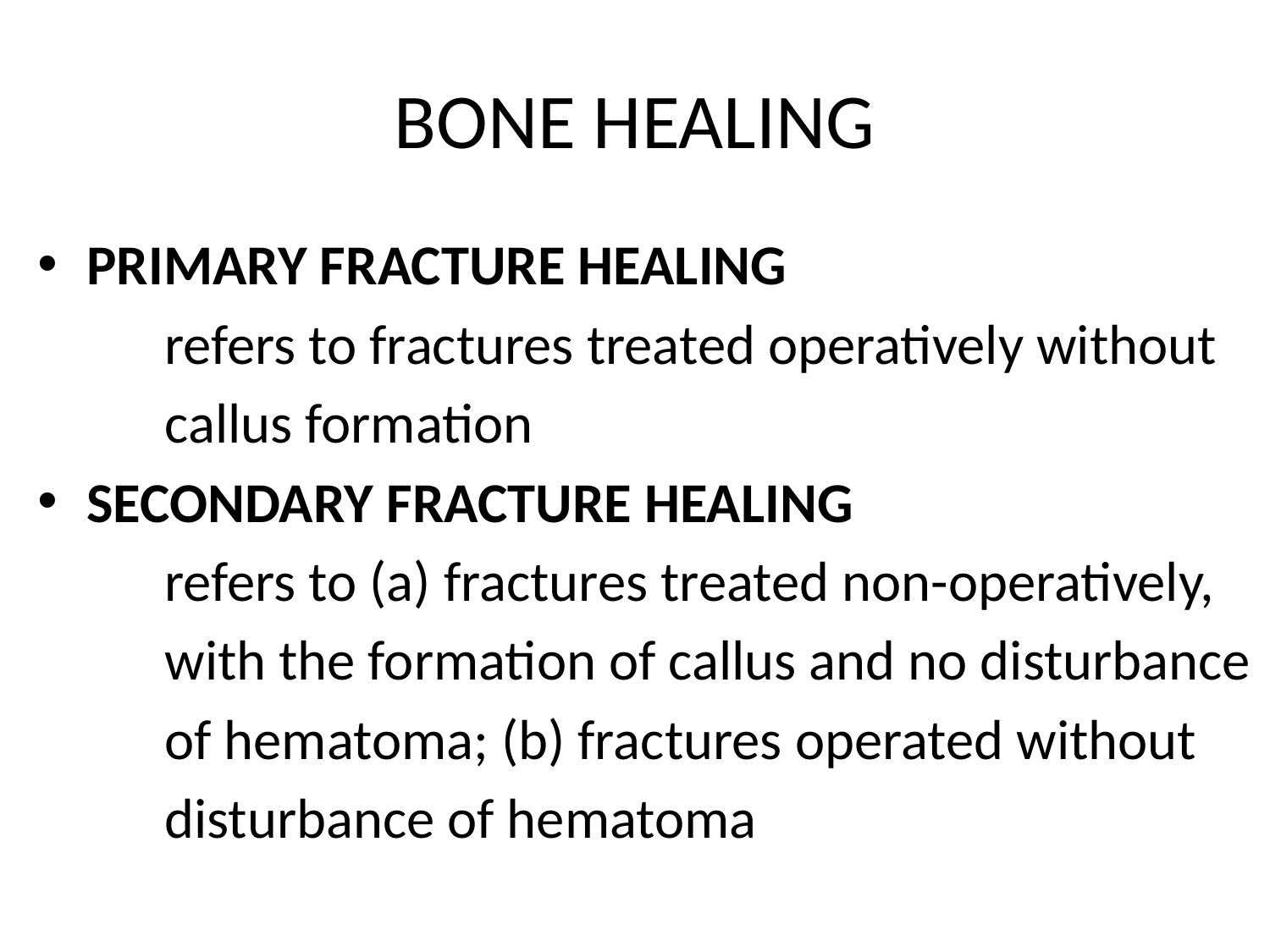

# BONE HEALING
PRIMARY FRACTURE HEALING
	refers to fractures treated operatively without
	callus formation
SECONDARY FRACTURE HEALING
	refers to (a) fractures treated non-operatively,
	with the formation of callus and no disturbance
	of hematoma; (b) fractures operated without
	disturbance of hematoma